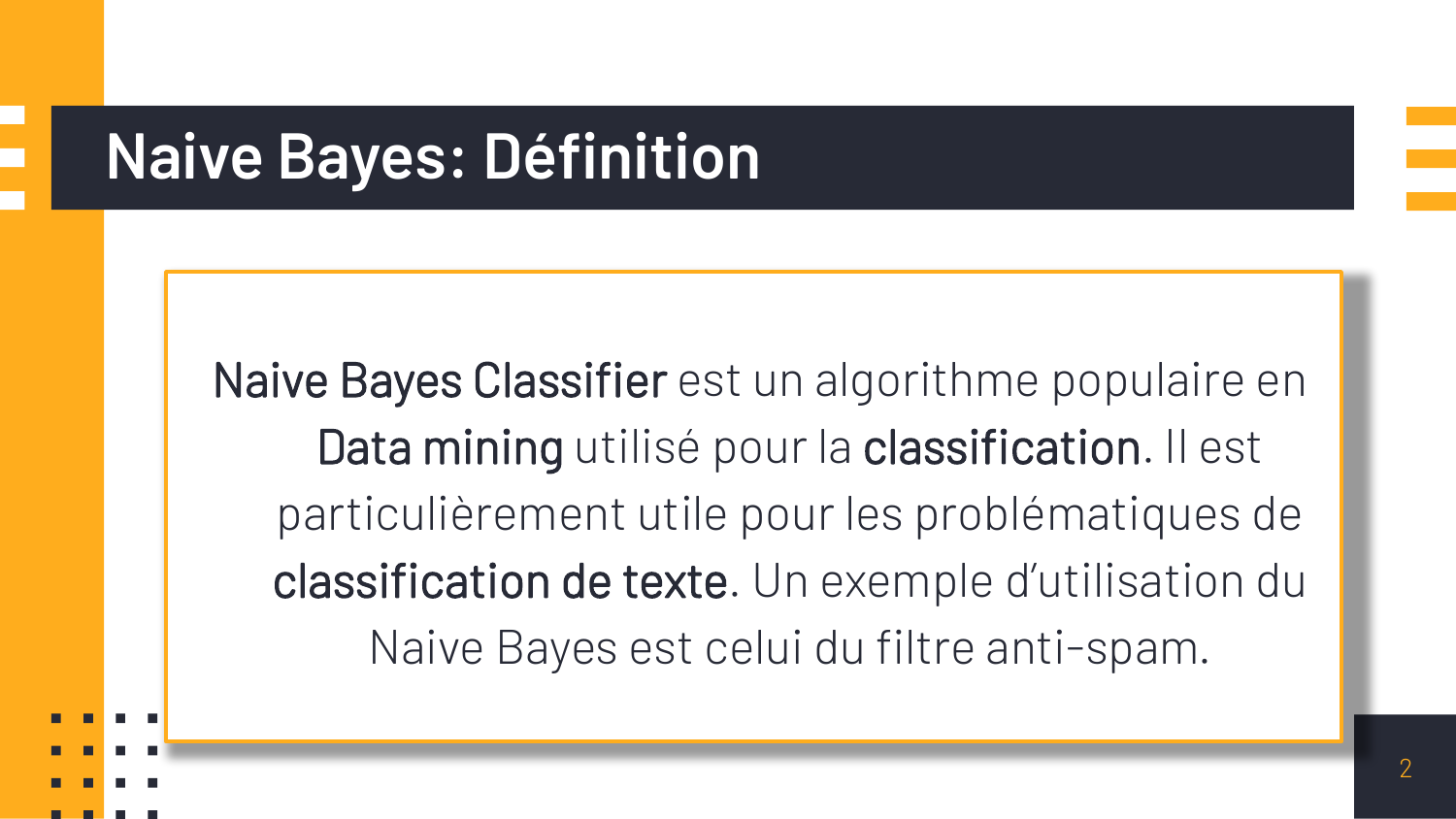

# Naive Bayes: Définition
Naive Bayes Classifier est un algorithme populaire en Data mining utilisé pour la classification. Il est particulièrement utile pour les problématiques de classification de texte. Un exemple d’utilisation du Naive Bayes est celui du filtre anti-spam.
2